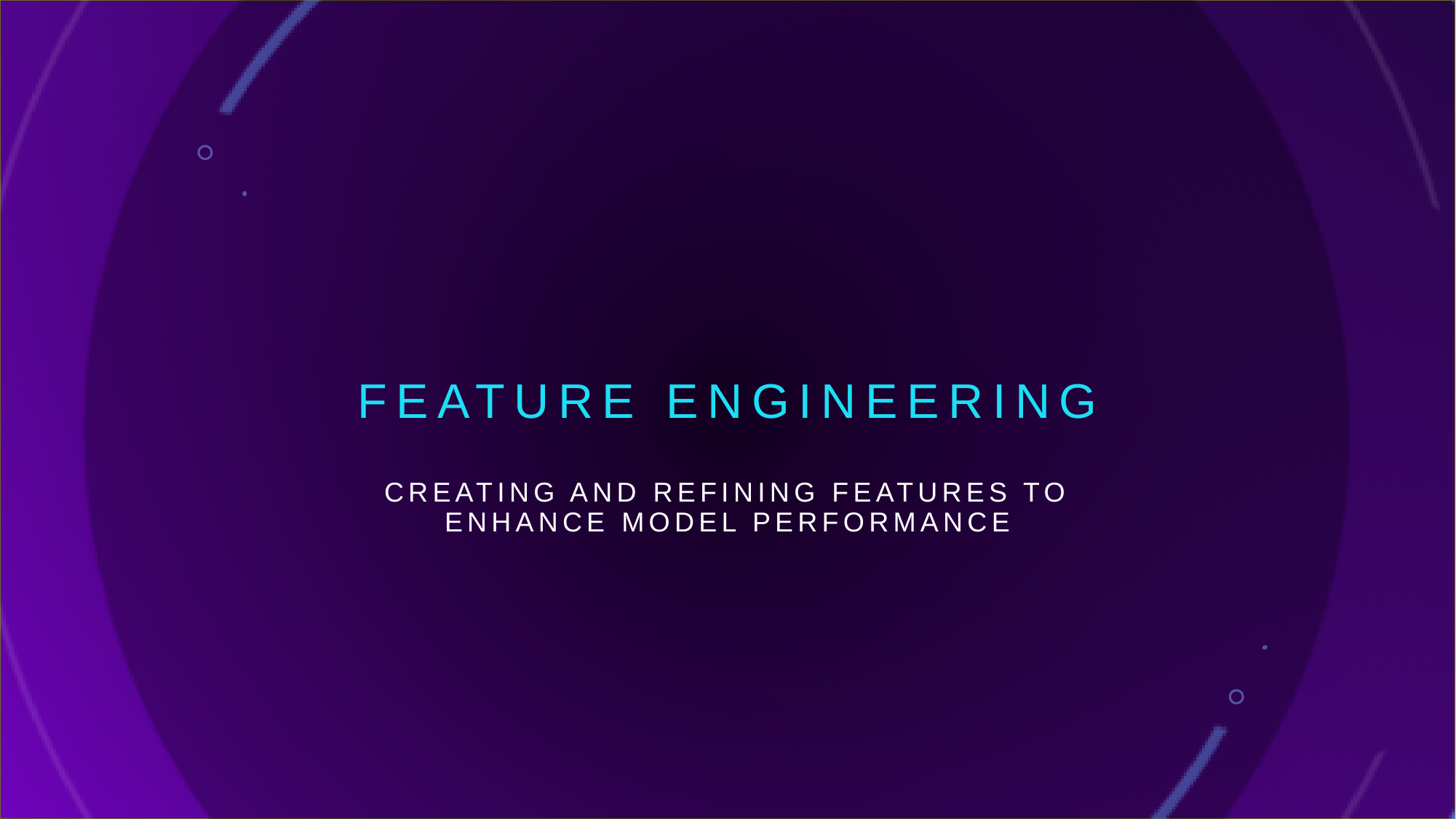

# Feature engineering
Creating and refining features to enhance model performance